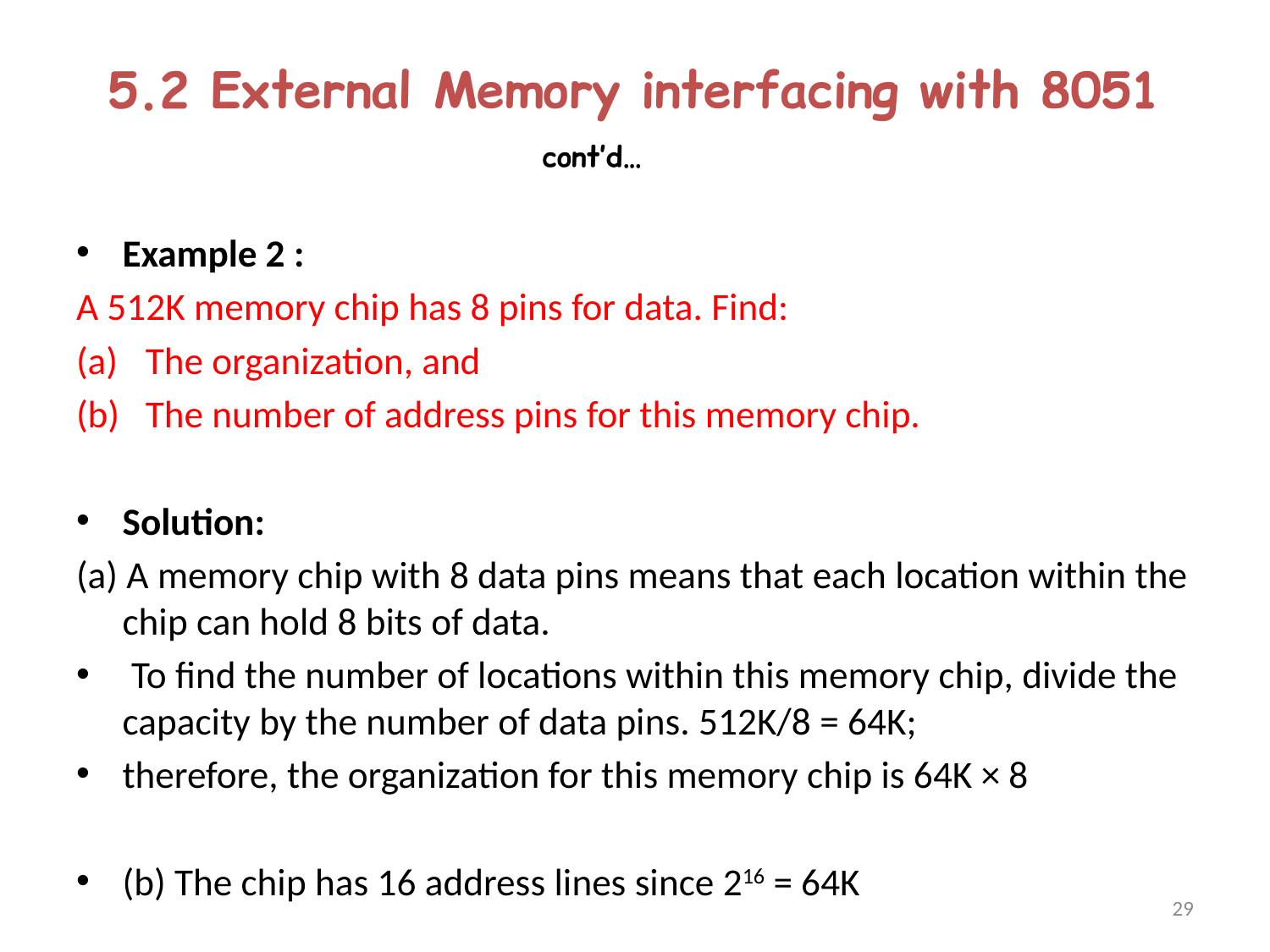

# 5.2 External Memory interfacing with 8051 cont’d…
Example 2 :
A 512K memory chip has 8 pins for data. Find:
The organization, and
The number of address pins for this memory chip.

Solution:
(a) A memory chip with 8 data pins means that each location within the chip can hold 8 bits of data.
 To find the number of locations within this memory chip, divide the capacity by the number of data pins. 512K/8 = 64K;
therefore, the organization for this memory chip is 64K × 8

(b) The chip has 16 address lines since 216 = 64K
29